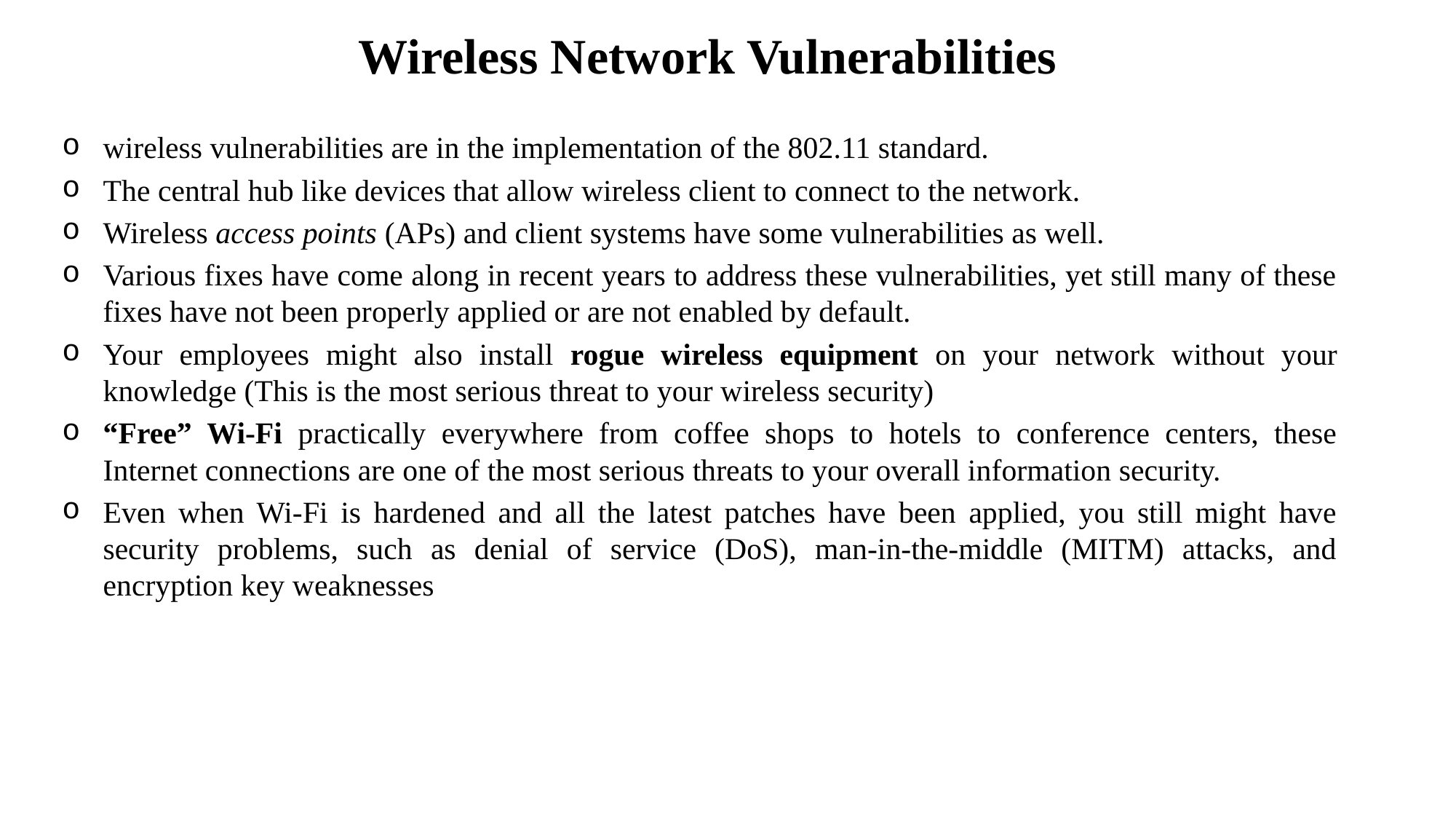

# Wireless Network Vulnerabilities
wireless vulnerabilities are in the implementation of the 802.11 standard.
The central hub like devices that allow wireless client to connect to the network.
Wireless access points (APs) and client systems have some vulnerabilities as well.
Various fixes have come along in recent years to address these vulnerabilities, yet still many of these fixes have not been properly applied or are not enabled by default.
Your employees might also install rogue wireless equipment on your network without your knowledge (This is the most serious threat to your wireless security)
“Free” Wi-Fi practically everywhere from coffee shops to hotels to conference centers, these Internet connections are one of the most serious threats to your overall information security.
Even when Wi-Fi is hardened and all the latest patches have been applied, you still might have security problems, such as denial of service (DoS), man-in-the-middle (MITM) attacks, and encryption key weaknesses